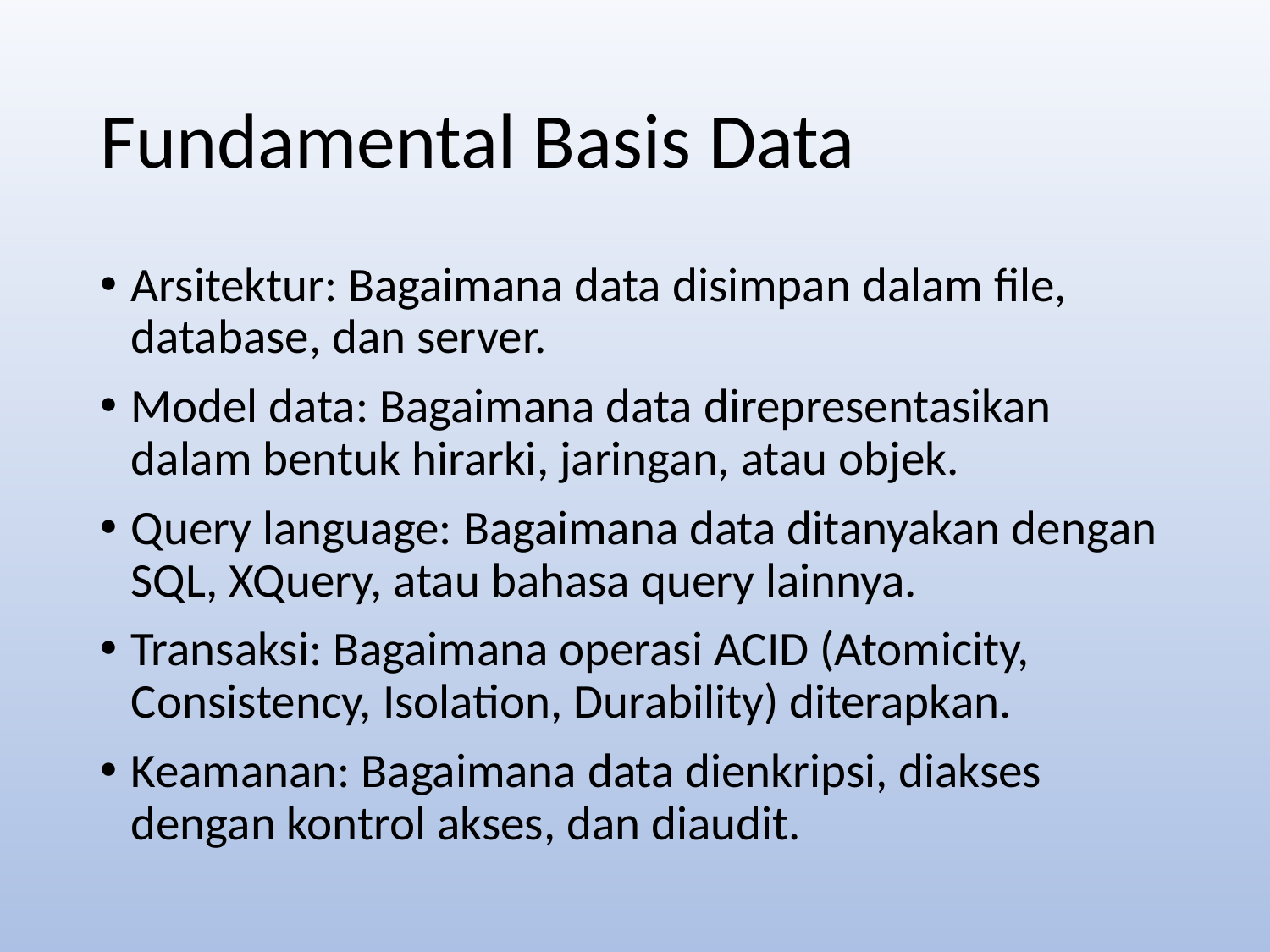

# Fundamental Basis Data
Arsitektur: Bagaimana data disimpan dalam file, database, dan server.
Model data: Bagaimana data direpresentasikan dalam bentuk hirarki, jaringan, atau objek.
Query language: Bagaimana data ditanyakan dengan SQL, XQuery, atau bahasa query lainnya.
Transaksi: Bagaimana operasi ACID (Atomicity, Consistency, Isolation, Durability) diterapkan.
Keamanan: Bagaimana data dienkripsi, diakses dengan kontrol akses, dan diaudit.